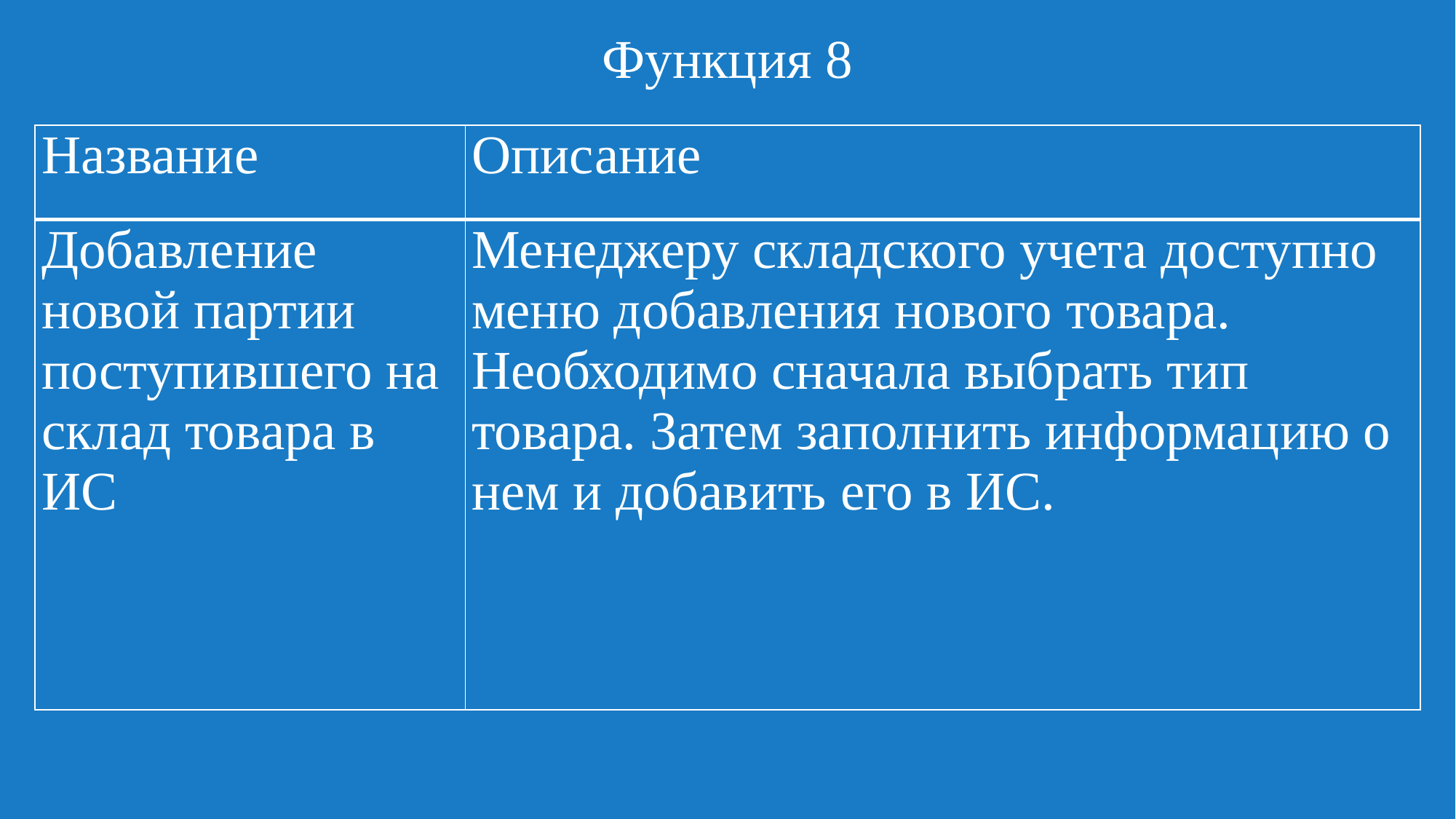

# Функция 8
| Название | Описание |
| --- | --- |
| Добавление новой партии поступившего на склад товара в ИС | Менеджеру складского учета доступно меню добавления нового товара. Необходимо сначала выбрать тип товара. Затем заполнить информацию о нем и добавить его в ИС. |